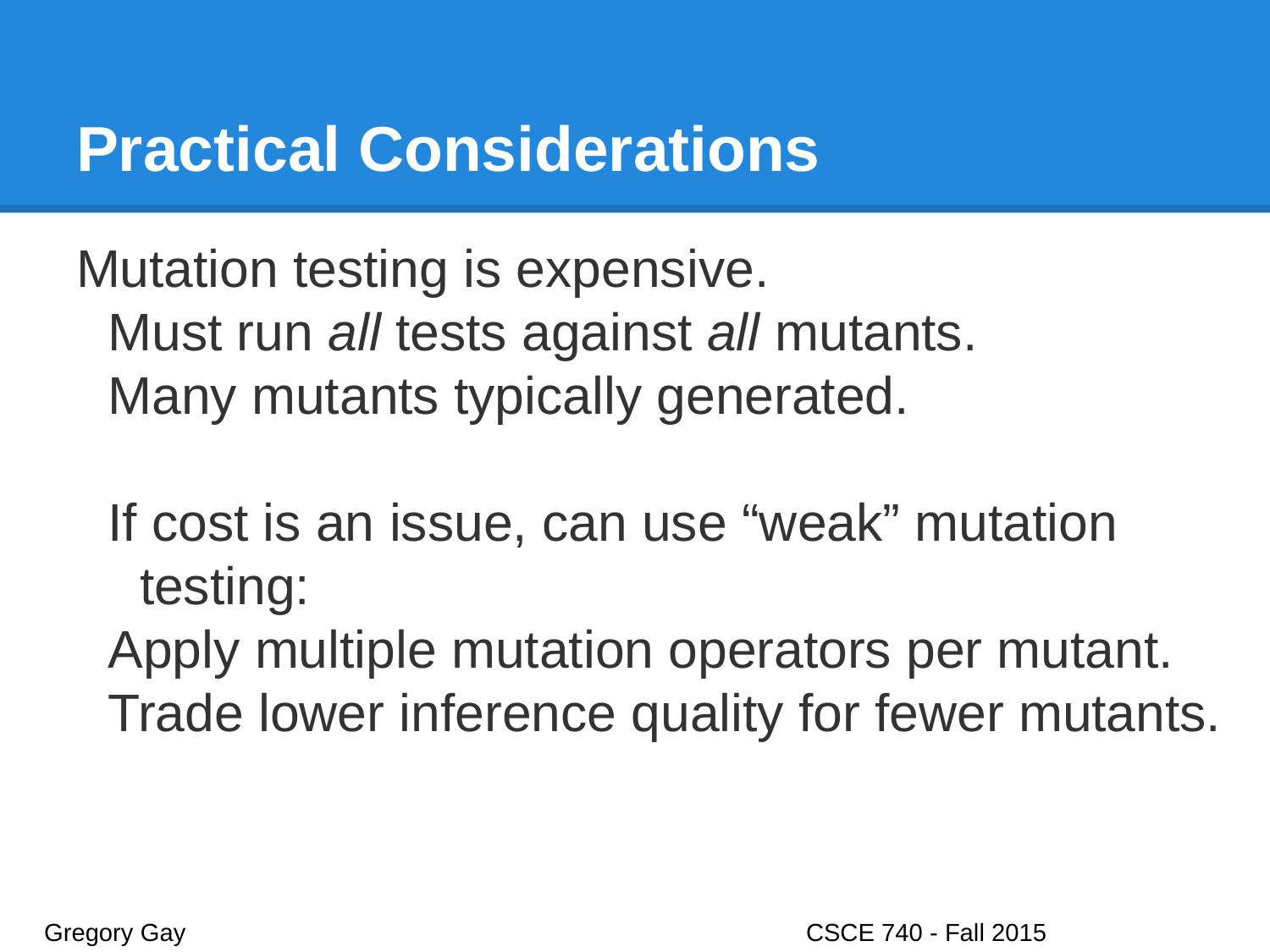

# Practical Considerations
Mutation testing is expensive.
Must run all tests against all mutants.
Many mutants typically generated.

If cost is an issue, can use “weak” mutation testing:
Apply multiple mutation operators per mutant.
Trade lower inference quality for fewer mutants.

Gregory Gay					CSCE 740 - Fall 2015								32